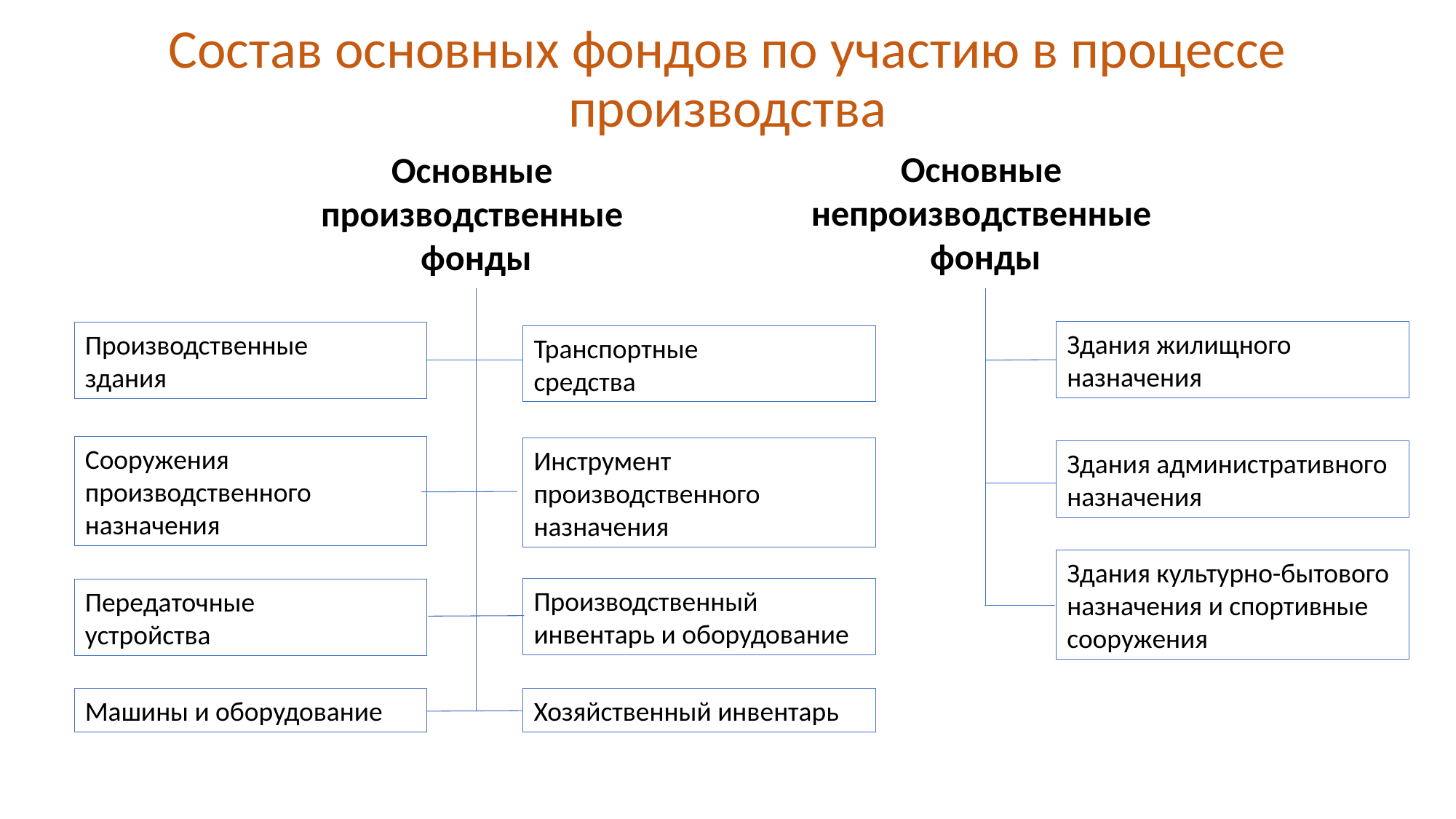

# Состав основных фондов по участию в процессе производства
Основные
непроизводственные
фонды
Основные
производственные
фонды
Здания жилищного назначения
Производственные
здания
Транспортные
средства
Сооружения
производственного
назначения
Инструмент
производственного назначения
Здания административного назначения
Здания культурно-бытового назначения и спортивные сооружения
Производственный инвентарь и оборудование
Передаточные
устройства
Машины и оборудование
Хозяйственный инвентарь